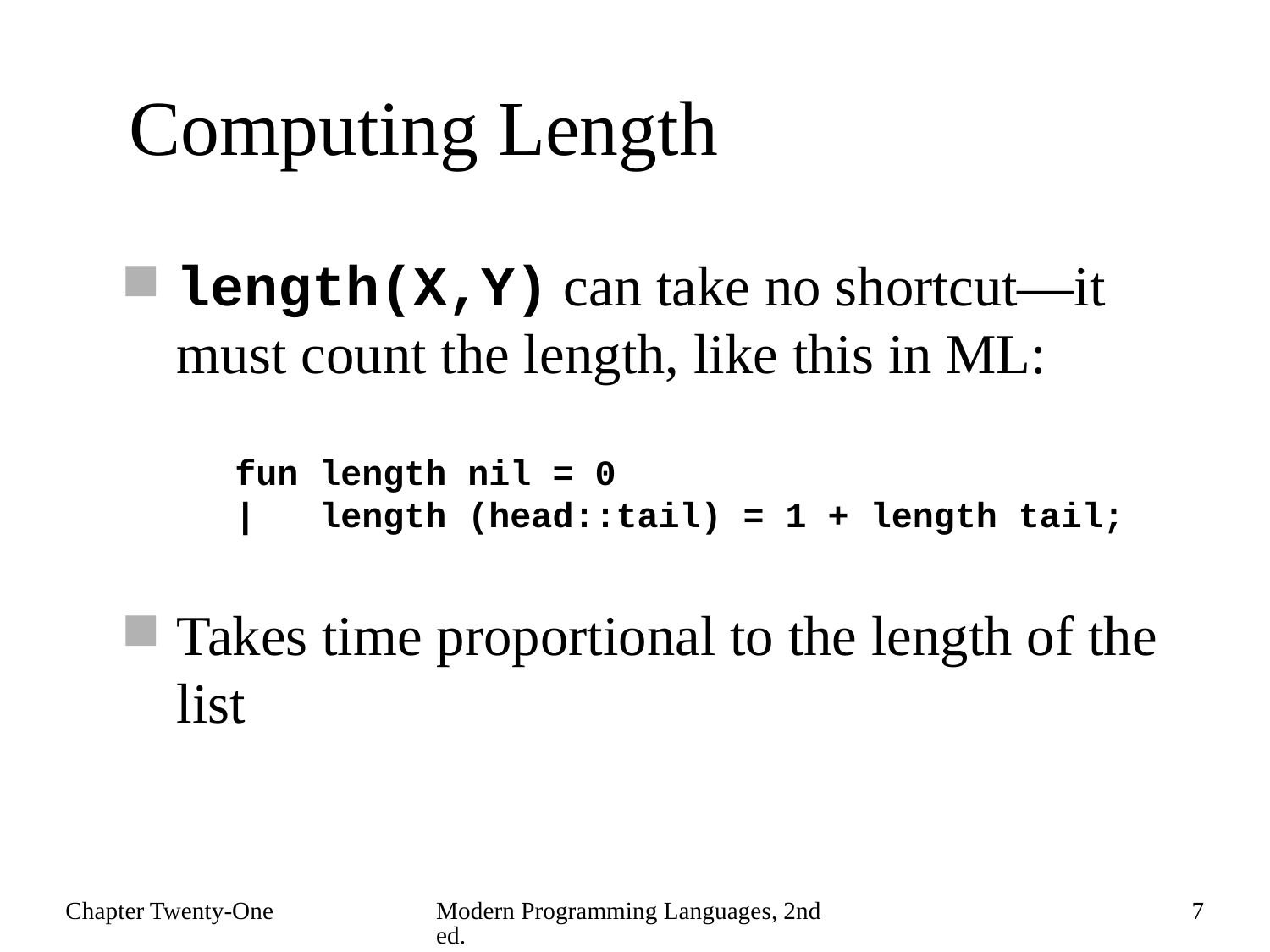

# Computing Length
length(X,Y) can take no shortcut—it must count the length, like this in ML:
Takes time proportional to the length of the list
fun length nil = 0
|   length (head::tail) = 1 + length tail;
Chapter Twenty-One
Modern Programming Languages, 2nd ed.
7